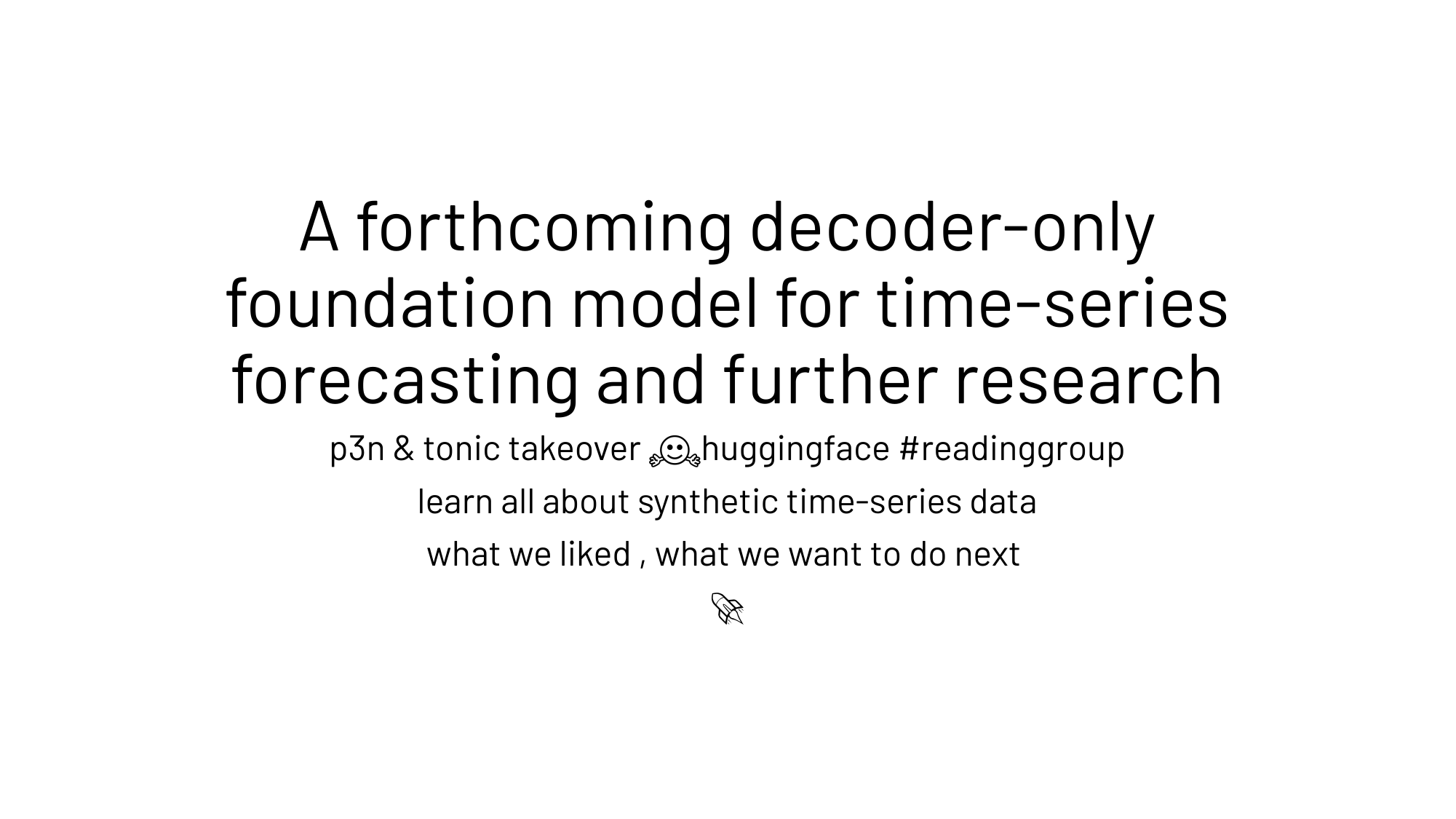

# A forthcoming decoder-only foundation model for time-series forecasting and further research
p3n & tonic takeover 🤗huggingface #readinggroup
learn all about synthetic time-series data
what we liked , what we want to do next
🚀